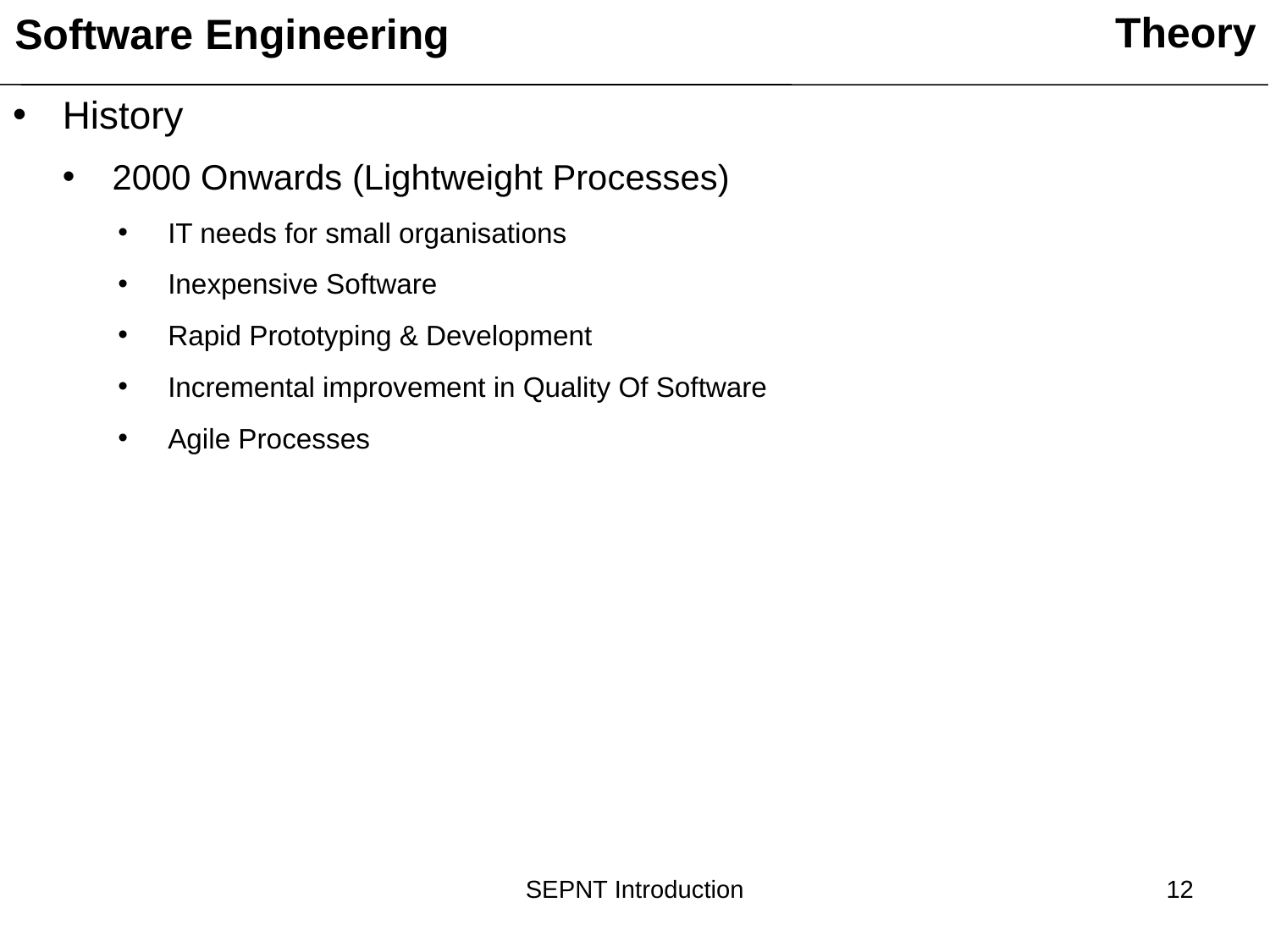

Theory
Software Engineering
History
2000 Onwards (Lightweight Processes)
IT needs for small organisations
Inexpensive Software
Rapid Prototyping & Development
Incremental improvement in Quality Of Software
Agile Processes

Target – Single Database for Origination & Customer Service
SEPNT Introduction
12